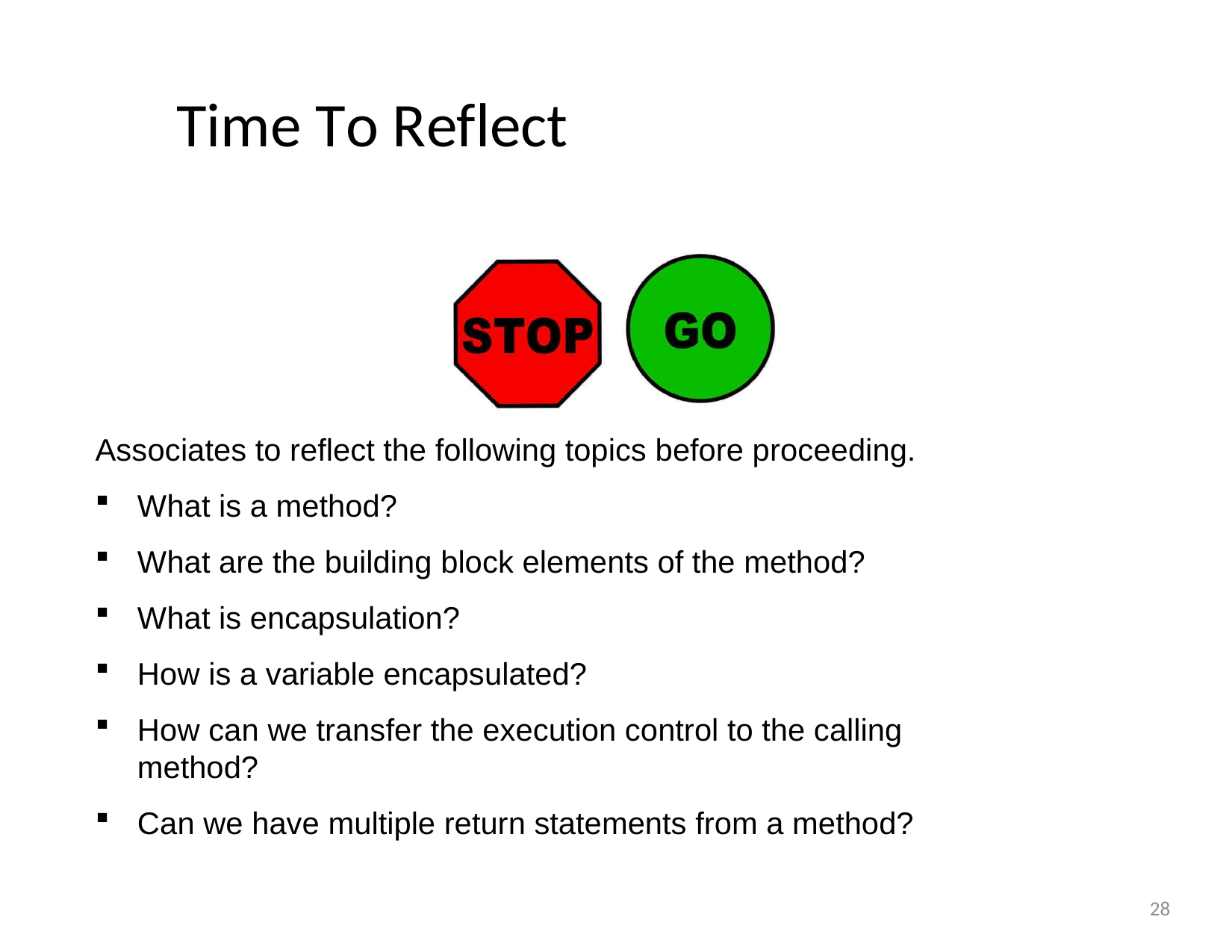

# Time To Reflect

Associates to reflect the following topics before proceeding.
What is a method?
What are the building block elements of the method?
What is encapsulation?
How is a variable encapsulated?
How can we transfer the execution control to the calling method?
Can we have multiple return statements from a method?

28